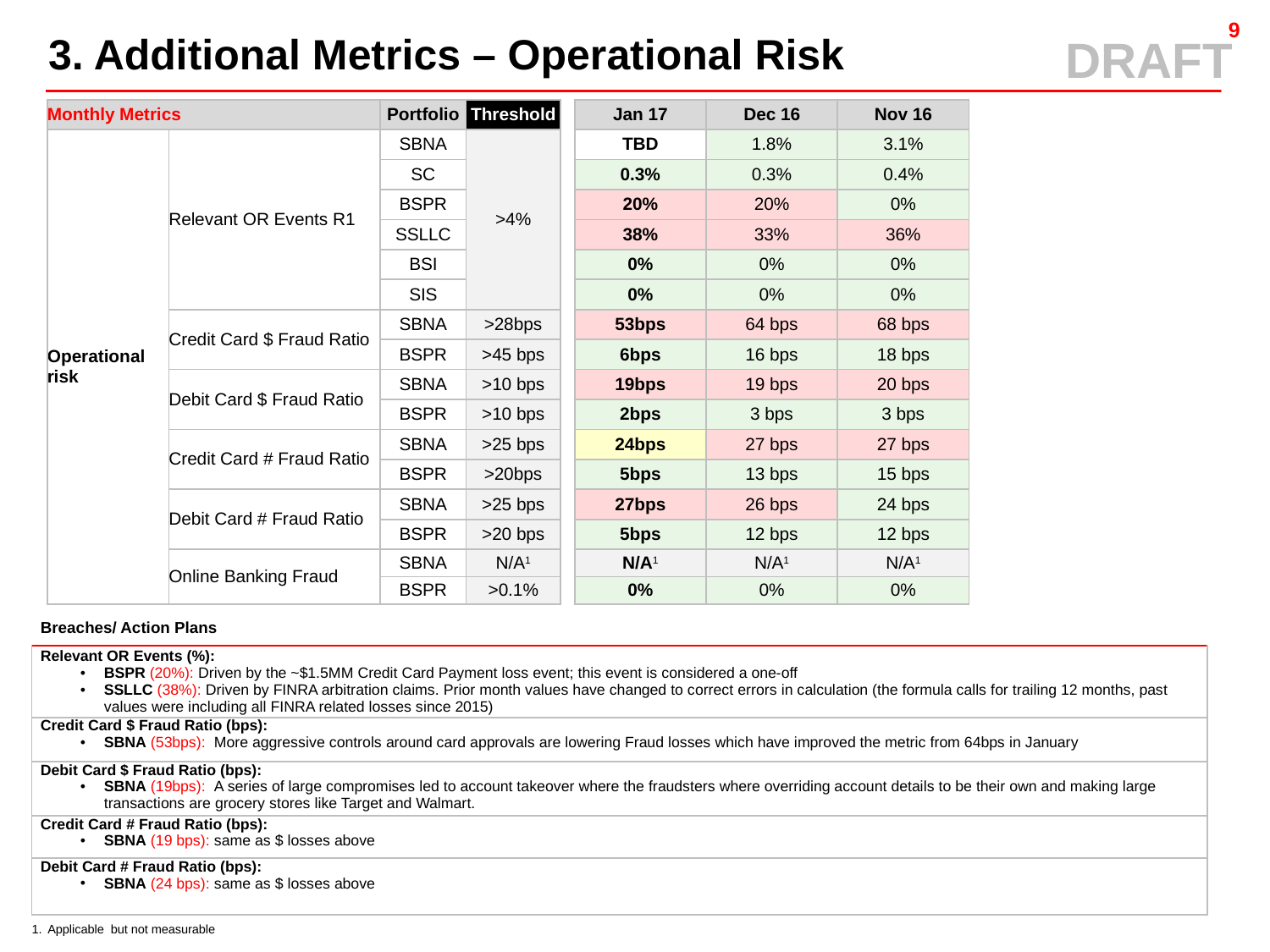

3. Additional Metrics – Operational Risk
| Monthly Metrics |  | Portfolio | Threshold |  | Jan 17 | Dec 16 | Nov 16 |
| --- | --- | --- | --- | --- | --- | --- | --- |
| Operational risk | Relevant OR Events R1 | SBNA | >4% |  | TBD | 1.8% | 3.1% |
|  |  | SC |  |  | 0.3% | 0.3% | 0.4% |
|  |  | BSPR |  |  | 20% | 20% | 0% |
|  |  | SSLLC |  |  | 38% | 33% | 36% |
|  |  | BSI |  |  | 0% | 0% | 0% |
|  |  | SIS |  |  | 0% | 0% | 0% |
|  | Credit Card $ Fraud Ratio | SBNA | >28bps |  | 53bps | 64 bps | 68 bps |
|  |  | BSPR | >45 bps |  | 6bps | 16 bps | 18 bps |
|  | Debit Card $ Fraud Ratio | SBNA | >10 bps |  | 19bps | 19 bps | 20 bps |
|  |  | BSPR | >10 bps |  | 2bps | 3 bps | 3 bps |
|  | Credit Card # Fraud Ratio | SBNA | >25 bps |  | 24bps | 27 bps | 27 bps |
|  |  | BSPR | >20bps |  | 5bps | 13 bps | 15 bps |
|  | Debit Card # Fraud Ratio | SBNA | >25 bps |  | 27bps | 26 bps | 24 bps |
|  |  | BSPR | >20 bps |  | 5bps | 12 bps | 12 bps |
|  | Online Banking Fraud | SBNA | N/A1 |  | N/A1 | N/A1 | N/A1 |
|  |  | BSPR | >0.1% |  | 0% | 0% | 0% |
| Breaches/ Action Plans |
| --- |
| Relevant OR Events (%): BSPR (20%): Driven by the ~$1.5MM Credit Card Payment loss event; this event is considered a one-off SSLLC (38%): Driven by FINRA arbitration claims. Prior month values have changed to correct errors in calculation (the formula calls for trailing 12 months, past values were including all FINRA related losses since 2015) |
| Credit Card $ Fraud Ratio (bps): SBNA (53bps):  More aggressive controls around card approvals are lowering Fraud losses which have improved the metric from 64bps in January |
| Debit Card $ Fraud Ratio (bps): SBNA (19bps): A series of large compromises led to account takeover where the fraudsters where overriding account details to be their own and making large transactions are grocery stores like Target and Walmart. |
| Credit Card # Fraud Ratio (bps): SBNA (19 bps): same as $ losses above |
| Debit Card # Fraud Ratio (bps): SBNA (24 bps): same as $ losses above |
Applicable  but not measurable